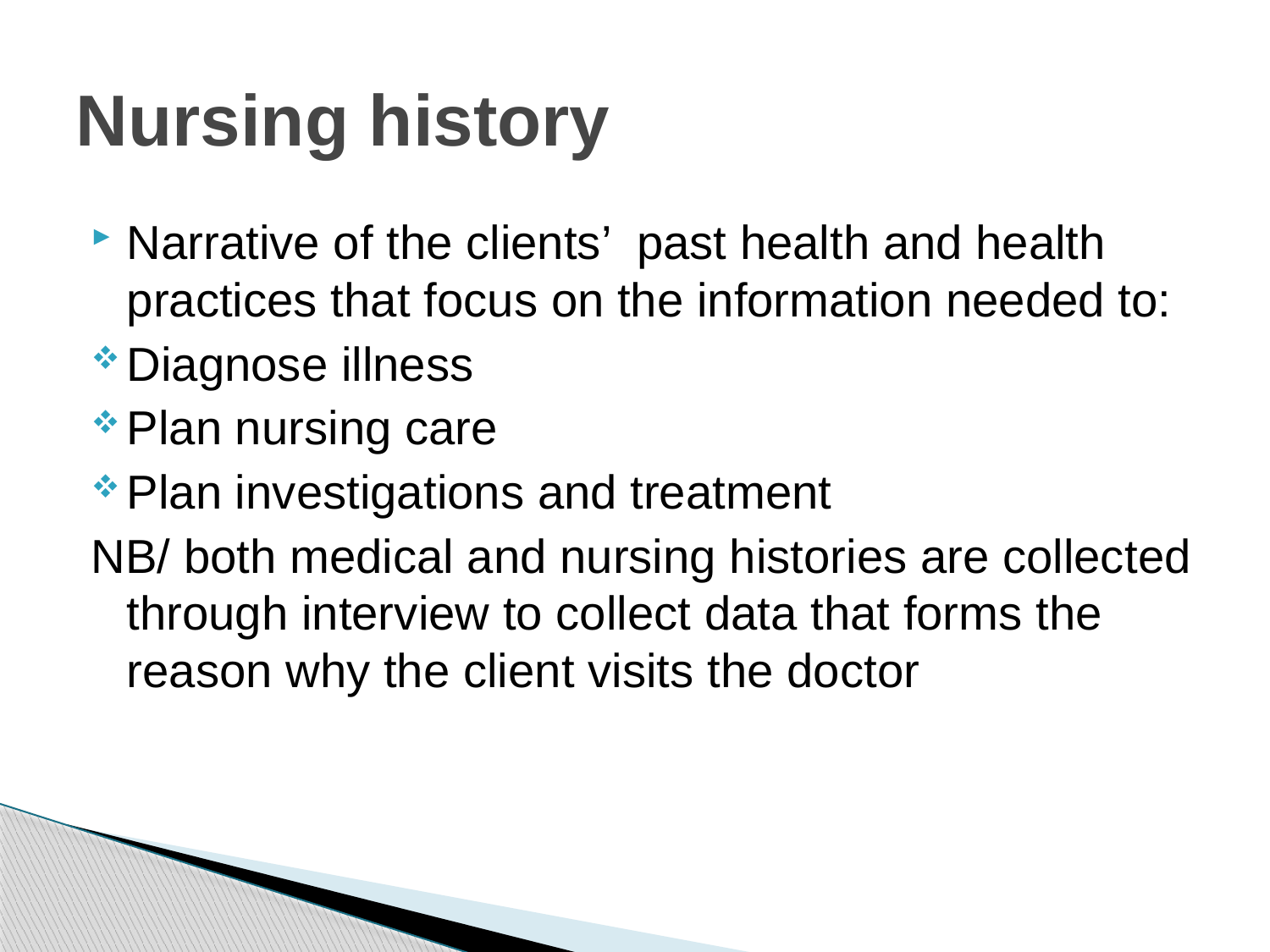

# Nursing history
Narrative of the clients’  past health and health practices that focus on the information needed to:
Diagnose illness
Plan nursing care
Plan investigations and treatment
NB/ both medical and nursing histories are collected through interview to collect data that forms the reason why the client visits the doctor